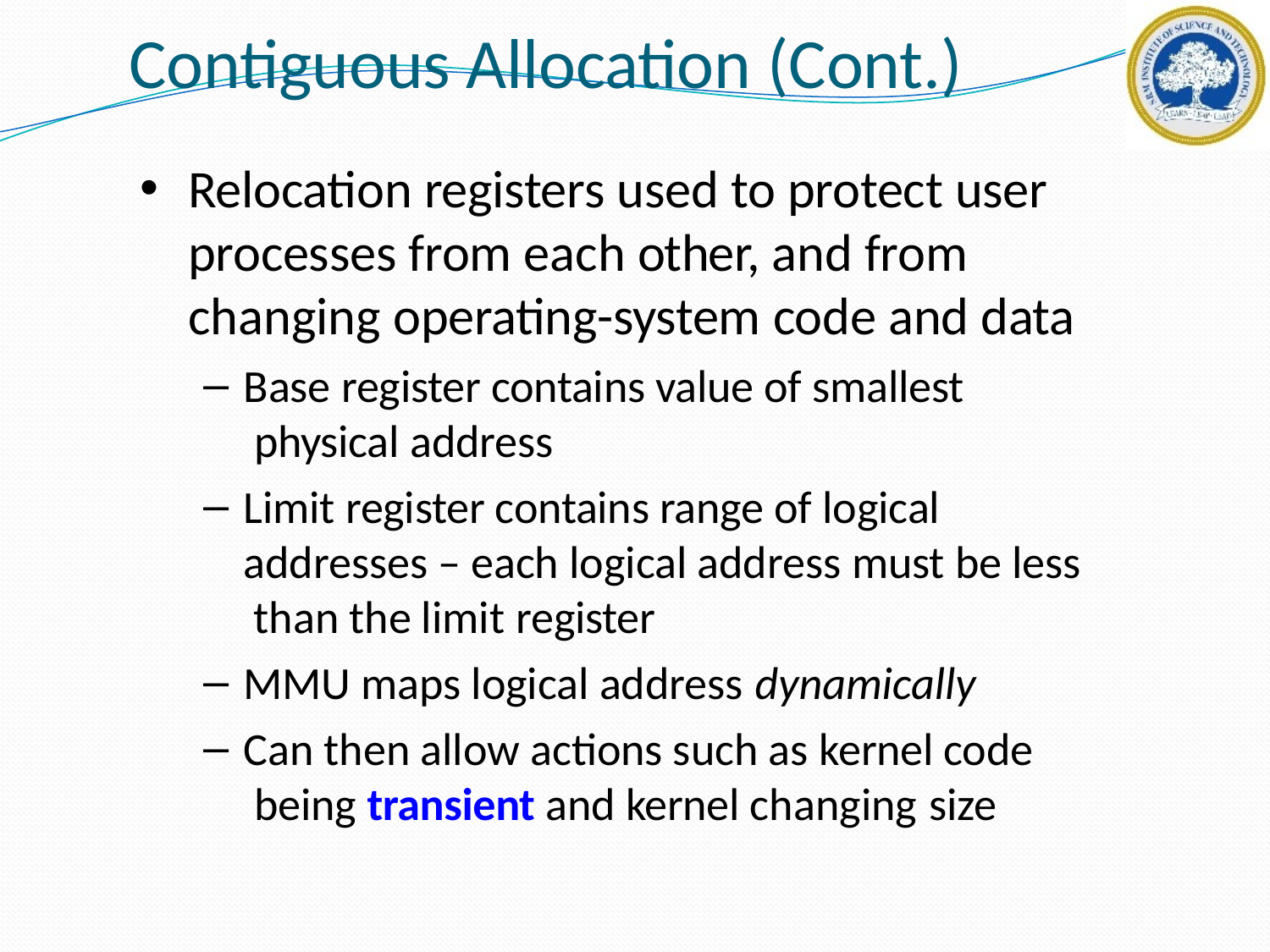

# Contiguous Allocation (Cont.)
Relocation registers used to protect user  processes from each other, and from  changing operating-system code and data
Base register contains value of smallest  physical address
Limit register contains range of logical  addresses – each logical address must be less  than the limit register
MMU maps logical address dynamically
Can then allow actions such as kernel code  being transient and kernel changing size